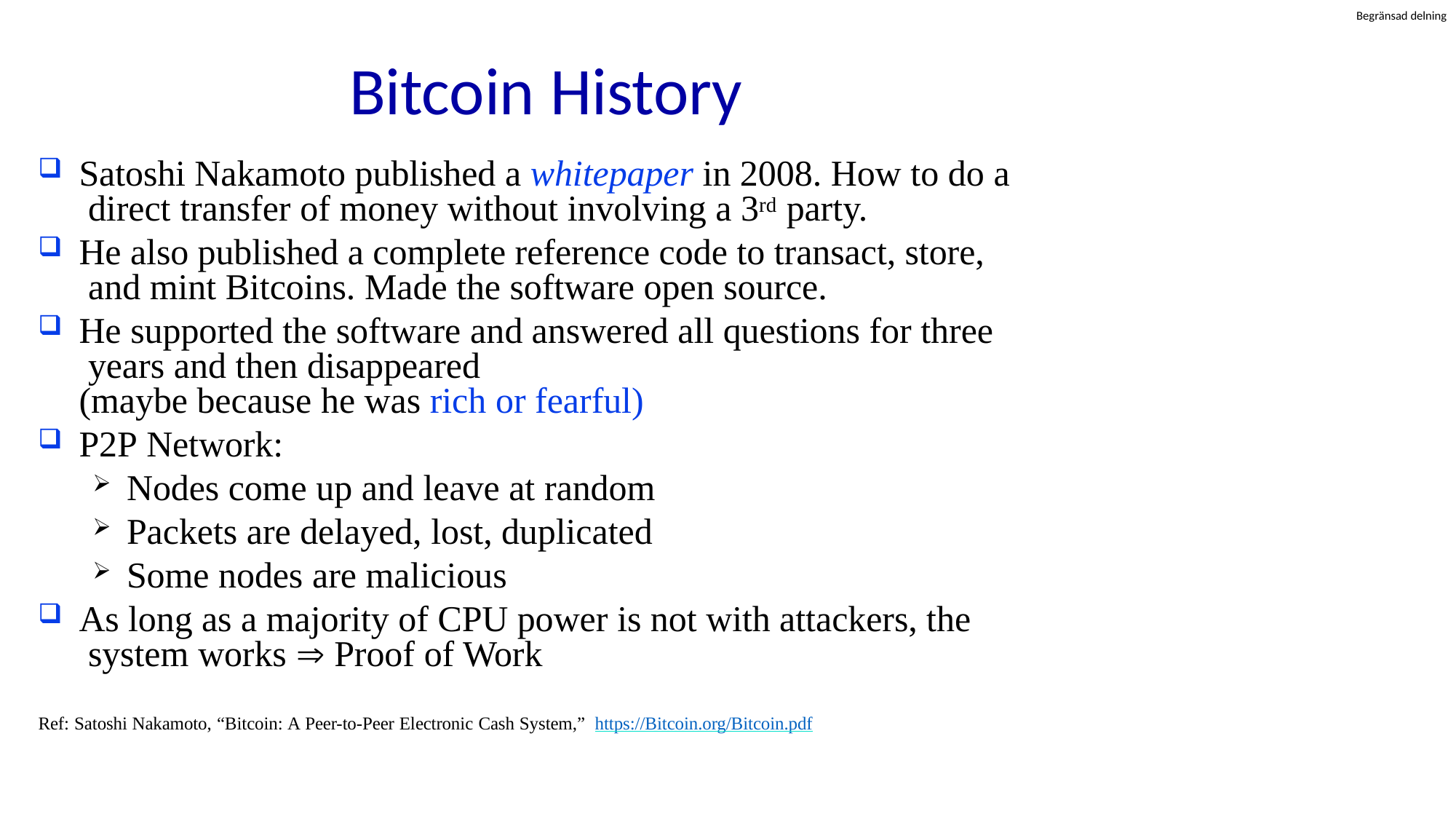

# Bitcoin History
Satoshi Nakamoto published a whitepaper in 2008. How to do a  direct transfer of money without involving a 3rd party.
He also published a complete reference code to transact, store,  and mint Bitcoins. Made the software open source.
He supported the software and answered all questions for three  years and then disappeared
(maybe because he was rich or fearful)
P2P Network:
Nodes come up and leave at random
Packets are delayed, lost, duplicated
Some nodes are malicious
As long as a majority of CPU power is not with attackers, the  system works ⇒ Proof of Work
Ref: Satoshi Nakamoto, “Bitcoin: A Peer-to-Peer Electronic Cash System,” https://Bitcoin.org/Bitcoin.pdf